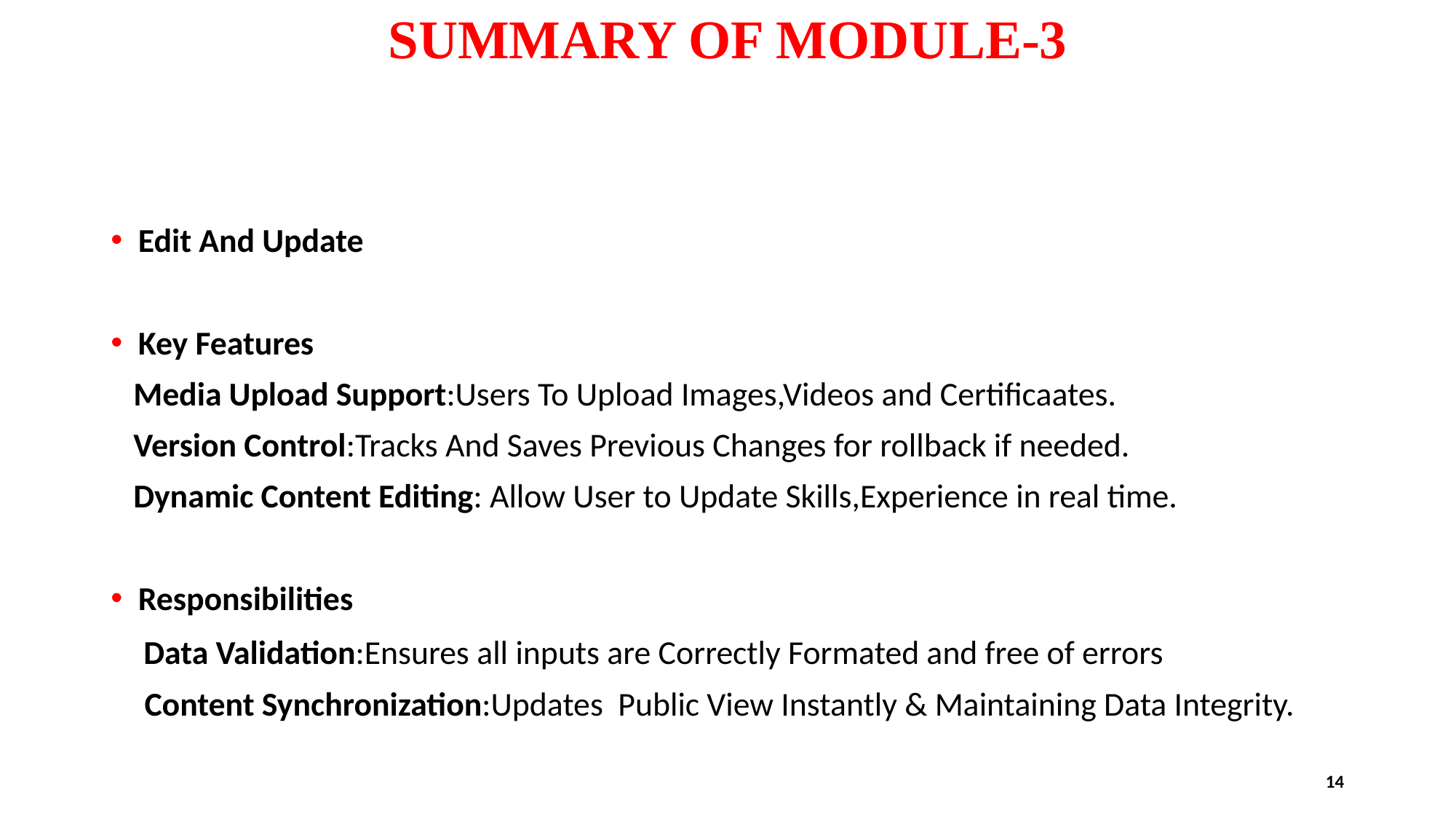

# SUMMARY OF MODULE-3
Edit And Update

Key Features
   Media Upload Support:Users To Upload Images,Videos and Certificaates.
   Version Control:Tracks And Saves Previous Changes for rollback if needed.
   Dynamic Content Editing: Allow User to Update Skills,Experience in real time.

Responsibilities
    Data Validation:Ensures all inputs are Correctly Formated and free of errors
    Content Synchronization:Updates  Public View Instantly & Maintaining Data Integrity.

14